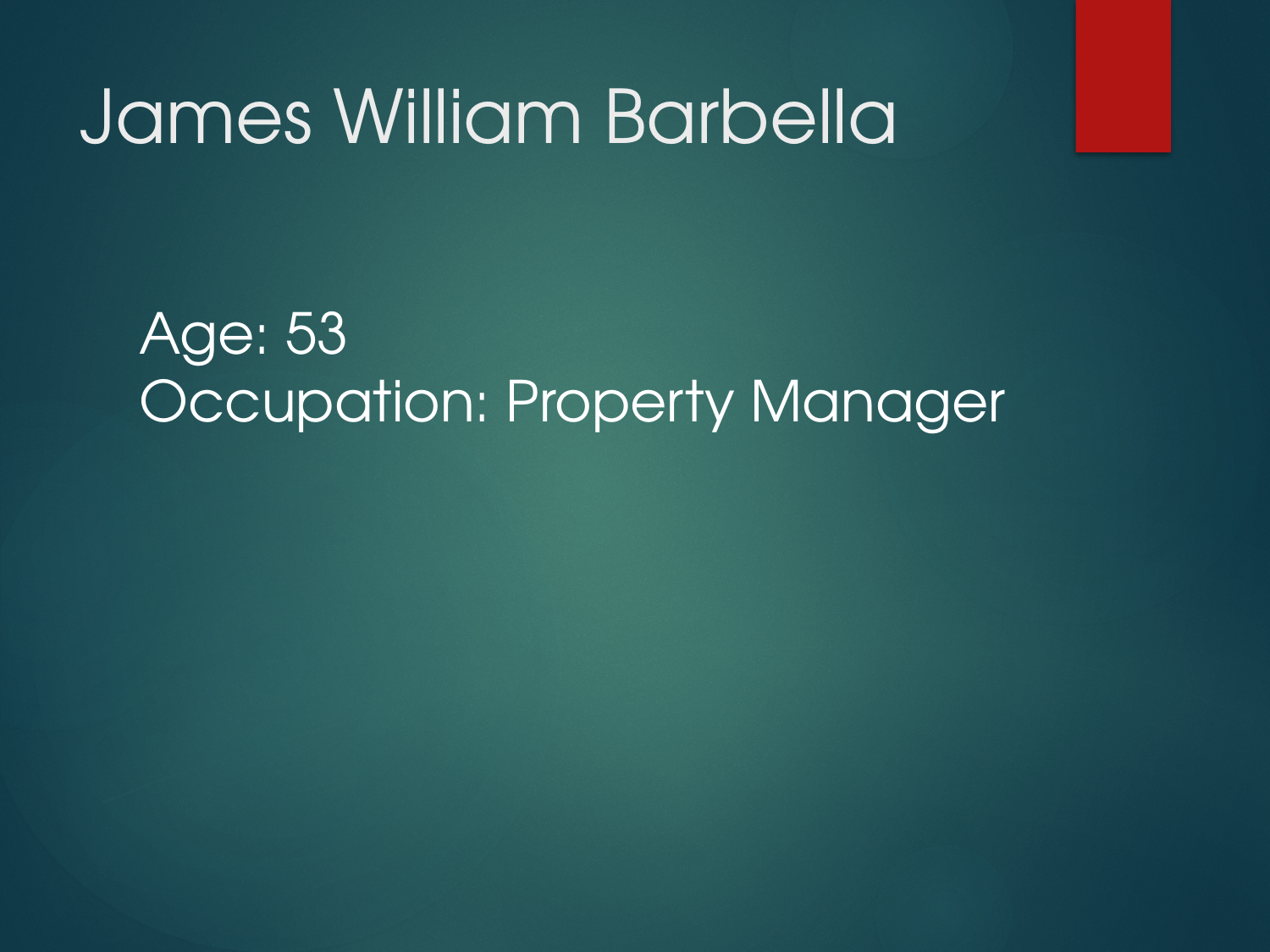

# James William Barbella

Age: 53
Occupation: Property Manager